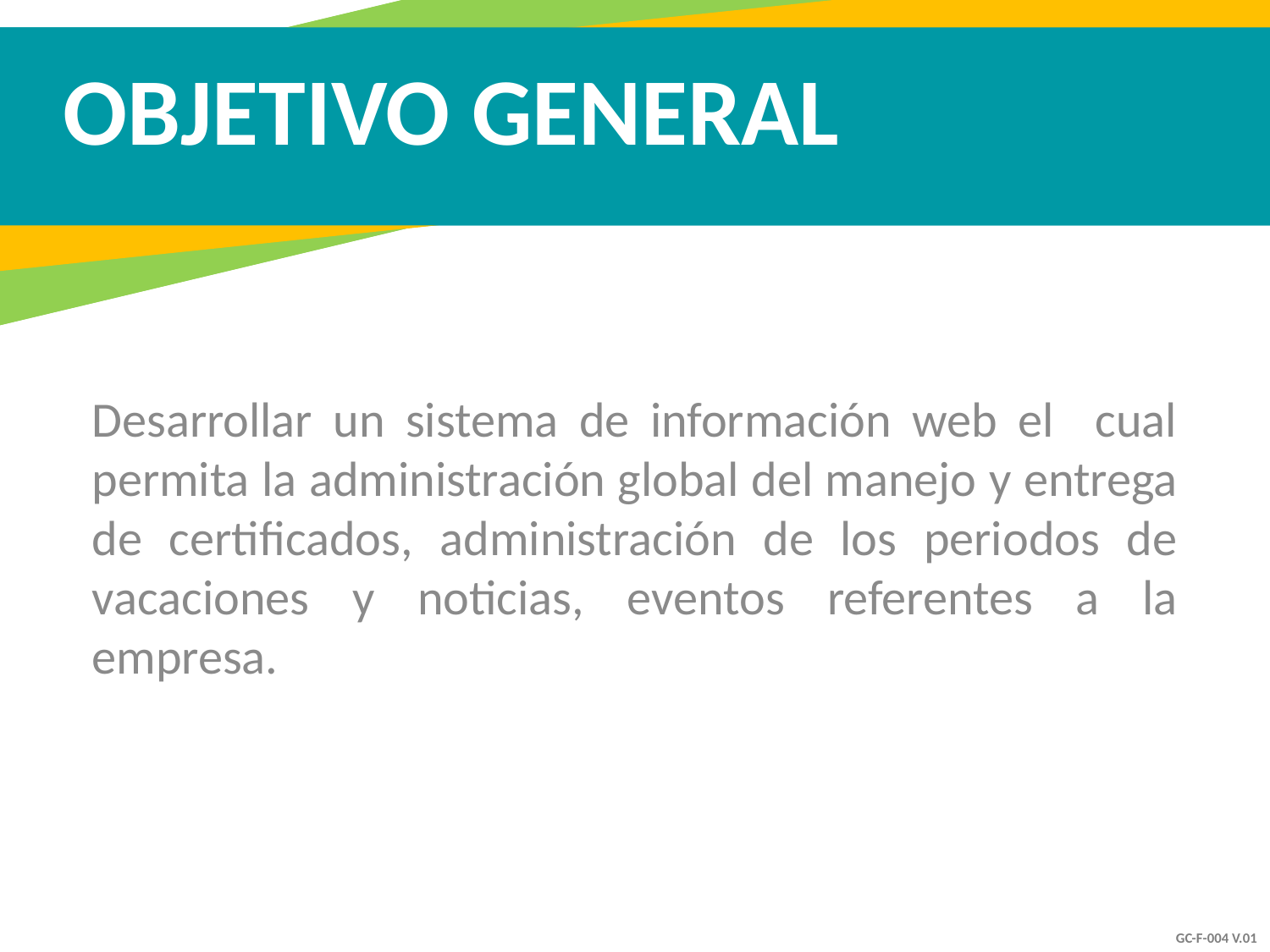

OBJETIVO GENERAL
Desarrollar un sistema de información web el  cual permita la administración global del manejo y entrega de certificados, administración de los periodos de vacaciones y noticias, eventos referentes a la empresa.